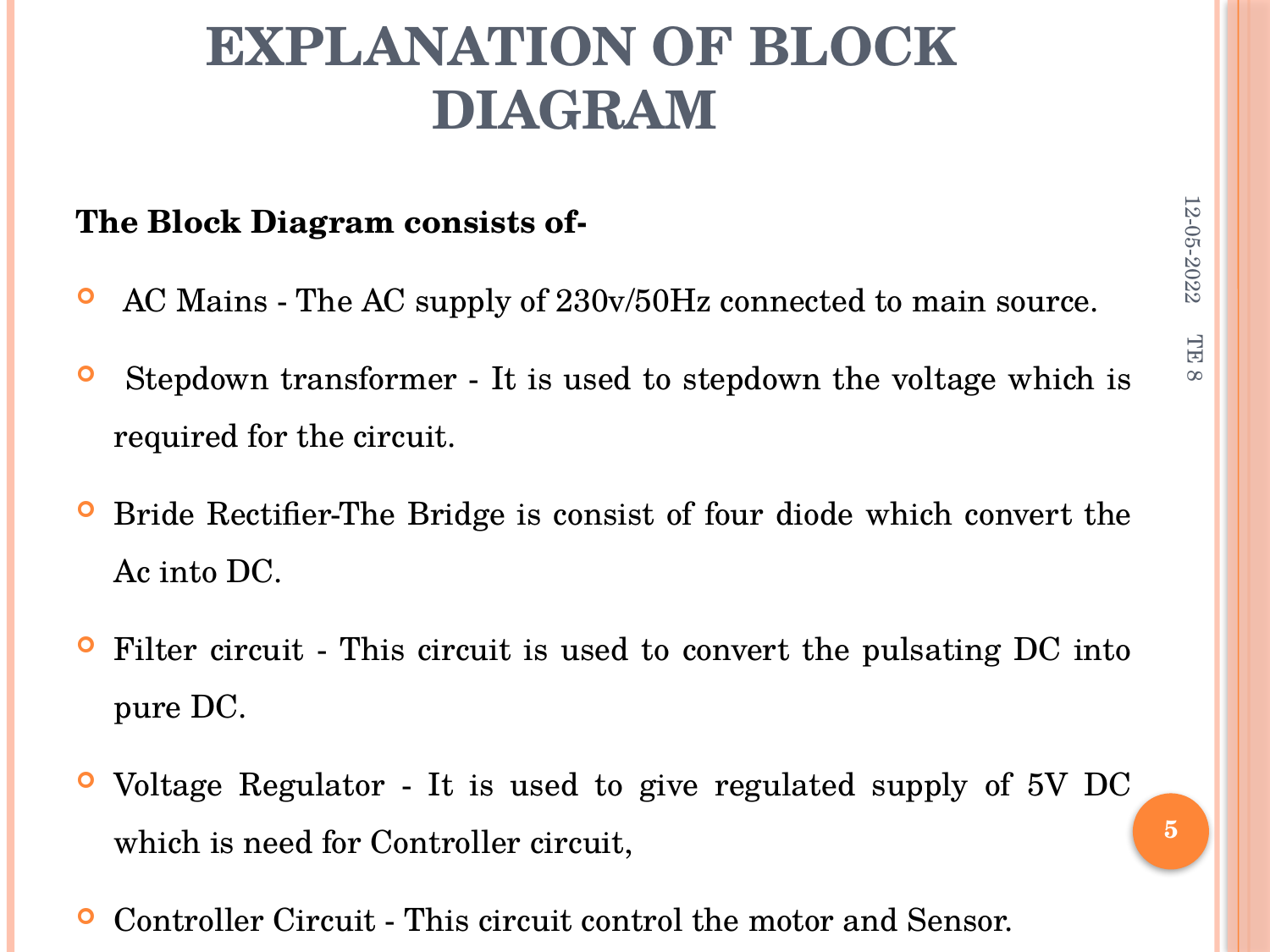

# Explanation of Block Diagram
12-05-2022
The Block Diagram consists of-
 AC Mains - The AC supply of 230v/50Hz connected to main source.
 Stepdown transformer - It is used to stepdown the voltage which is required for the circuit.
Bride Rectifier-The Bridge is consist of four diode which convert the Ac into DC.
Filter circuit - This circuit is used to convert the pulsating DC into pure DC.
Voltage Regulator - It is used to give regulated supply of 5V DC which is need for Controller circuit,
Controller Circuit - This circuit control the motor and Sensor.

TE 8
5